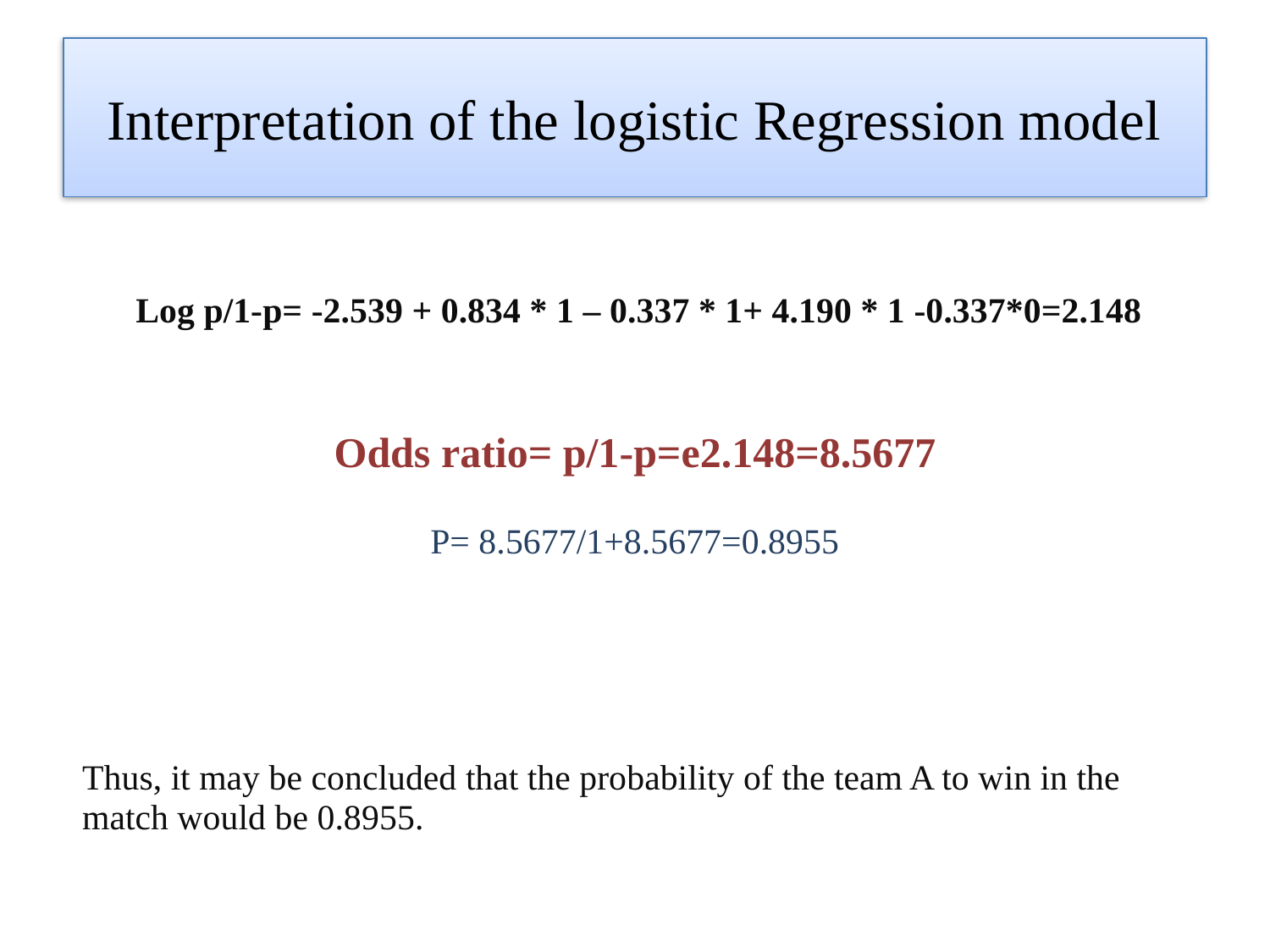

# Interpretation of the logistic Regression model

| Log p/1-p= -2.539 + 0.834 \* 1 – 0.337 \* 1+ 4.190 \* 1 -0.337\*0=2.148 |
| --- |
| Odds ratio= p/1-p=e2.148=8.5677 |
| --- |
| P= 8.5677/1+8.5677=0.8955 |
| --- |
| Thus, it may be concluded that the probability of the team A to win in the match would be 0.8955. |
| --- |